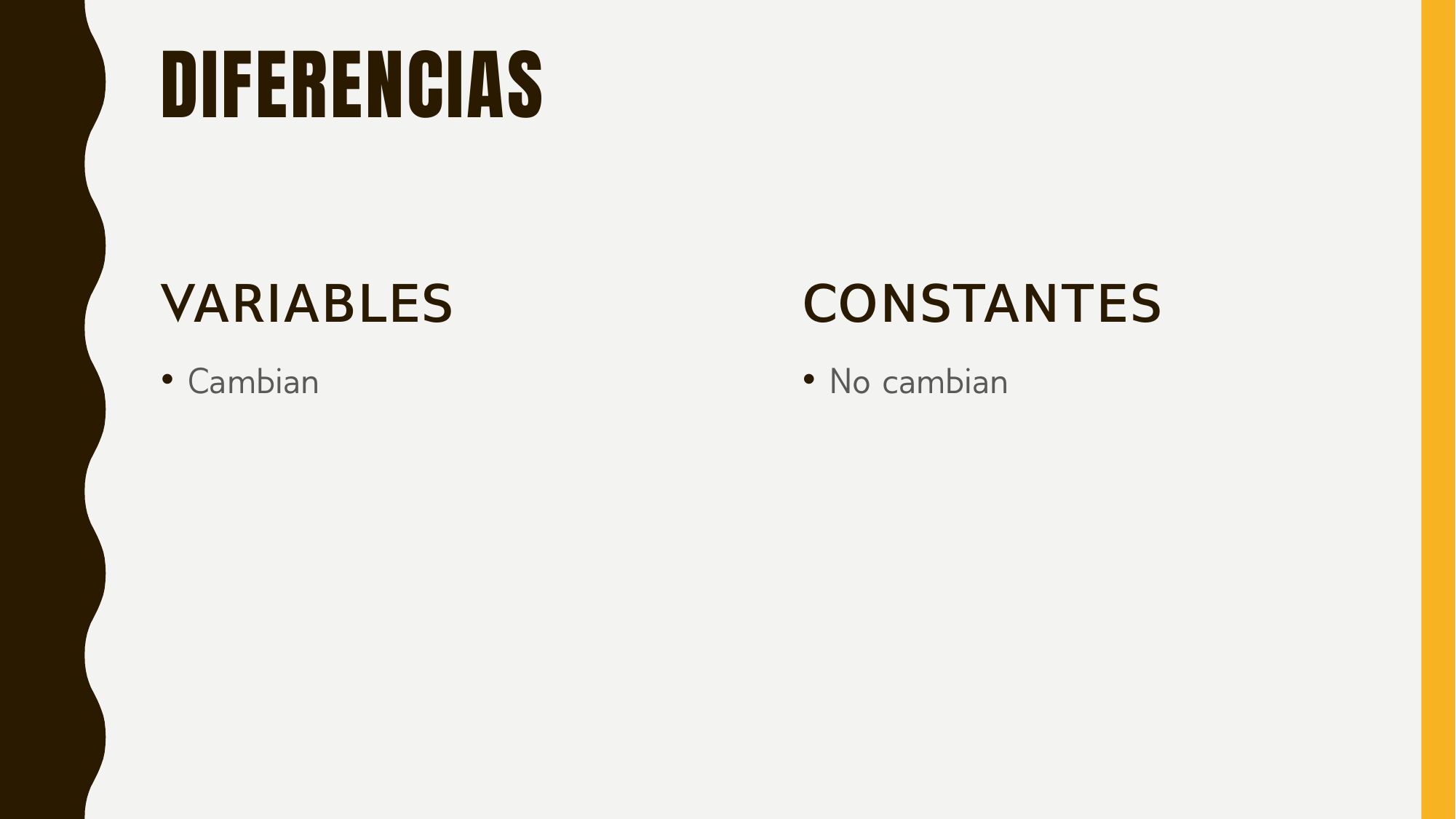

# diferencias
variables
constantes
Cambian
No cambian